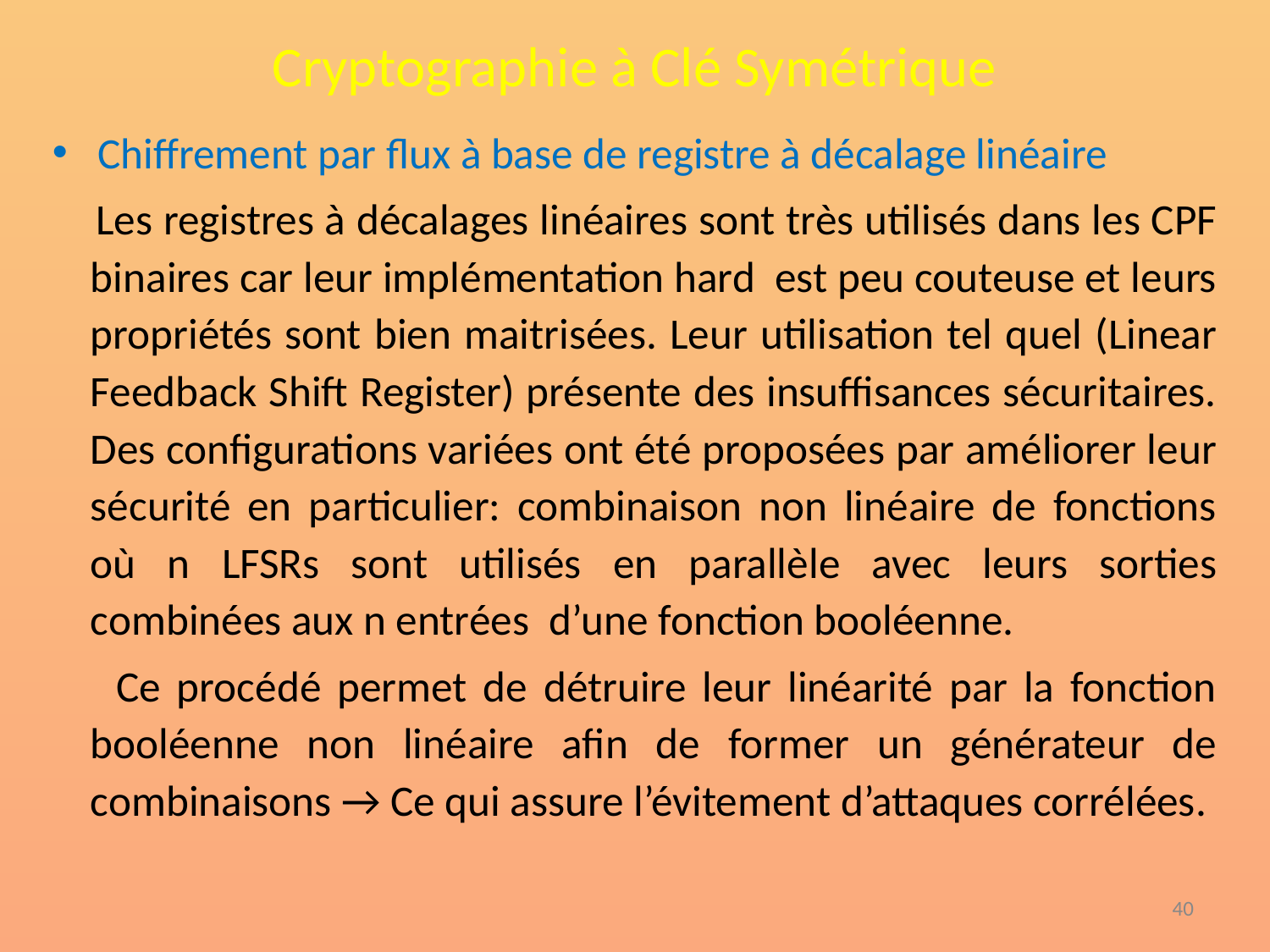

# Cryptographie à Clé Symétrique
Chiffrement par flux à base de registre à décalage linéaire
    Les registres à décalages linéaires sont très utilisés dans les CPF binaires car leur implémentation hard  est peu couteuse et leurs propriétés sont bien maitrisées. Leur utilisation tel quel (Linear Feedback Shift Register) présente des insuffisances sécuritaires. Des configurations variées ont été proposées par améliorer leur sécurité en particulier: combinaison non linéaire de fonctions où n LFSRs sont utilisés en parallèle avec leurs sorties combinées aux n entrées  d’une fonction booléenne.
    Ce procédé permet de détruire leur linéarité par la fonction booléenne non linéaire afin de former un générateur de combinaisons → Ce qui assure l’évitement d’attaques corrélées.

40